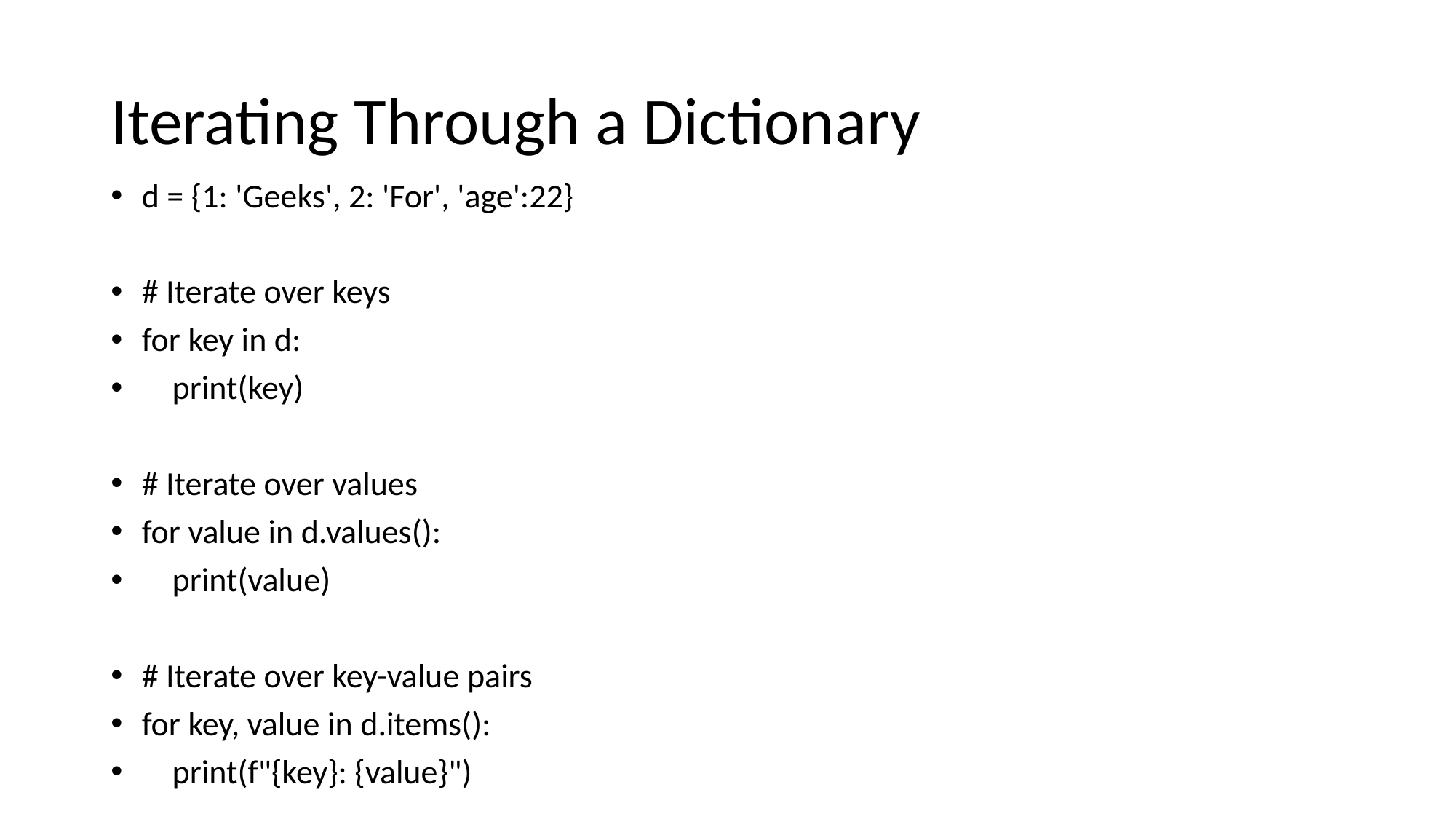

# Iterating Through a Dictionary
d = {1: 'Geeks', 2: 'For', 'age':22}

# Iterate over keys
for key in d:
    print(key)

# Iterate over values
for value in d.values():
    print(value)

# Iterate over key-value pairs
for key, value in d.items():
    print(f"{key}: {value}")